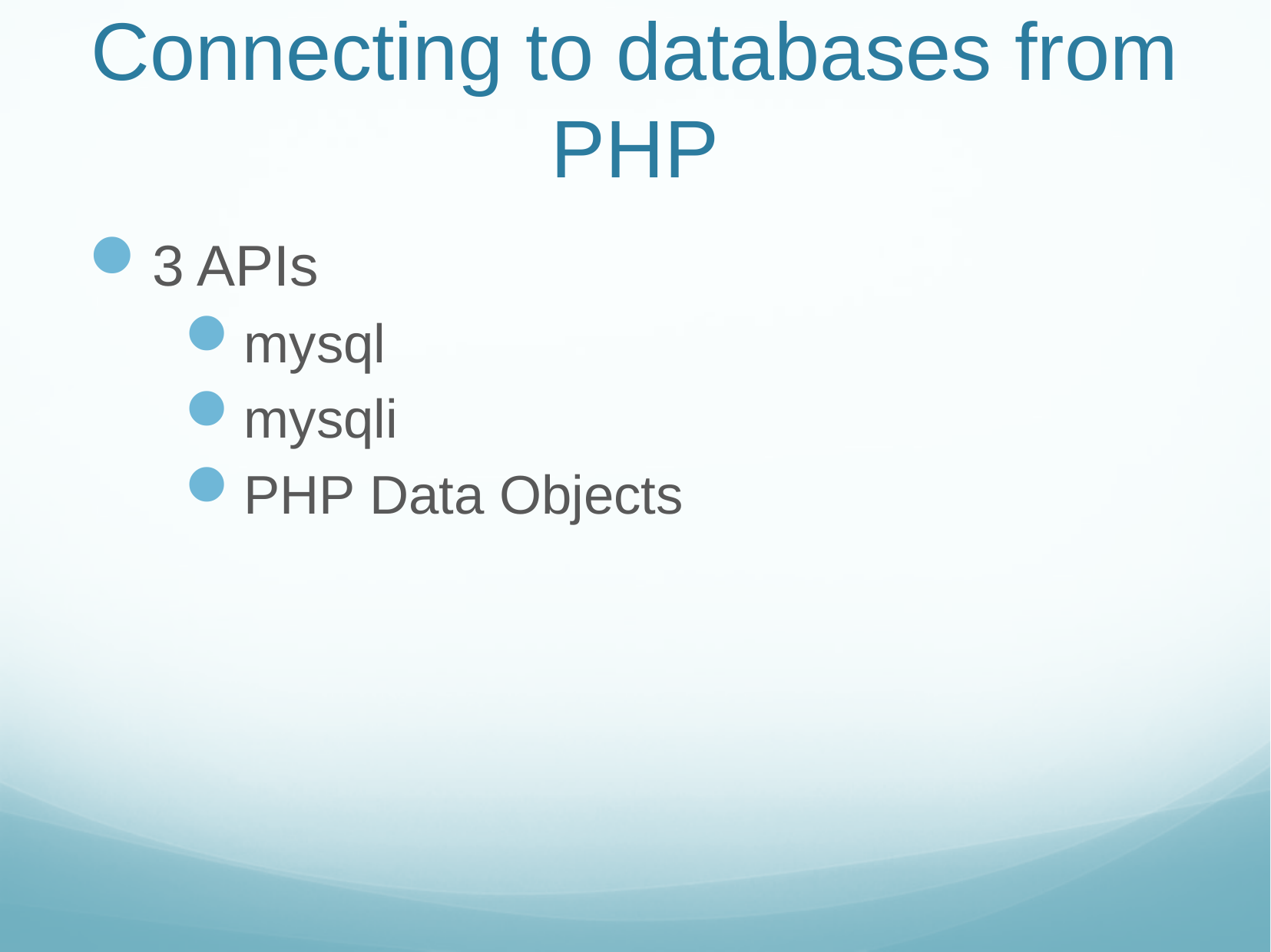

# Connecting to databases from PHP
3 APIs
mysql
mysqli
PHP Data Objects